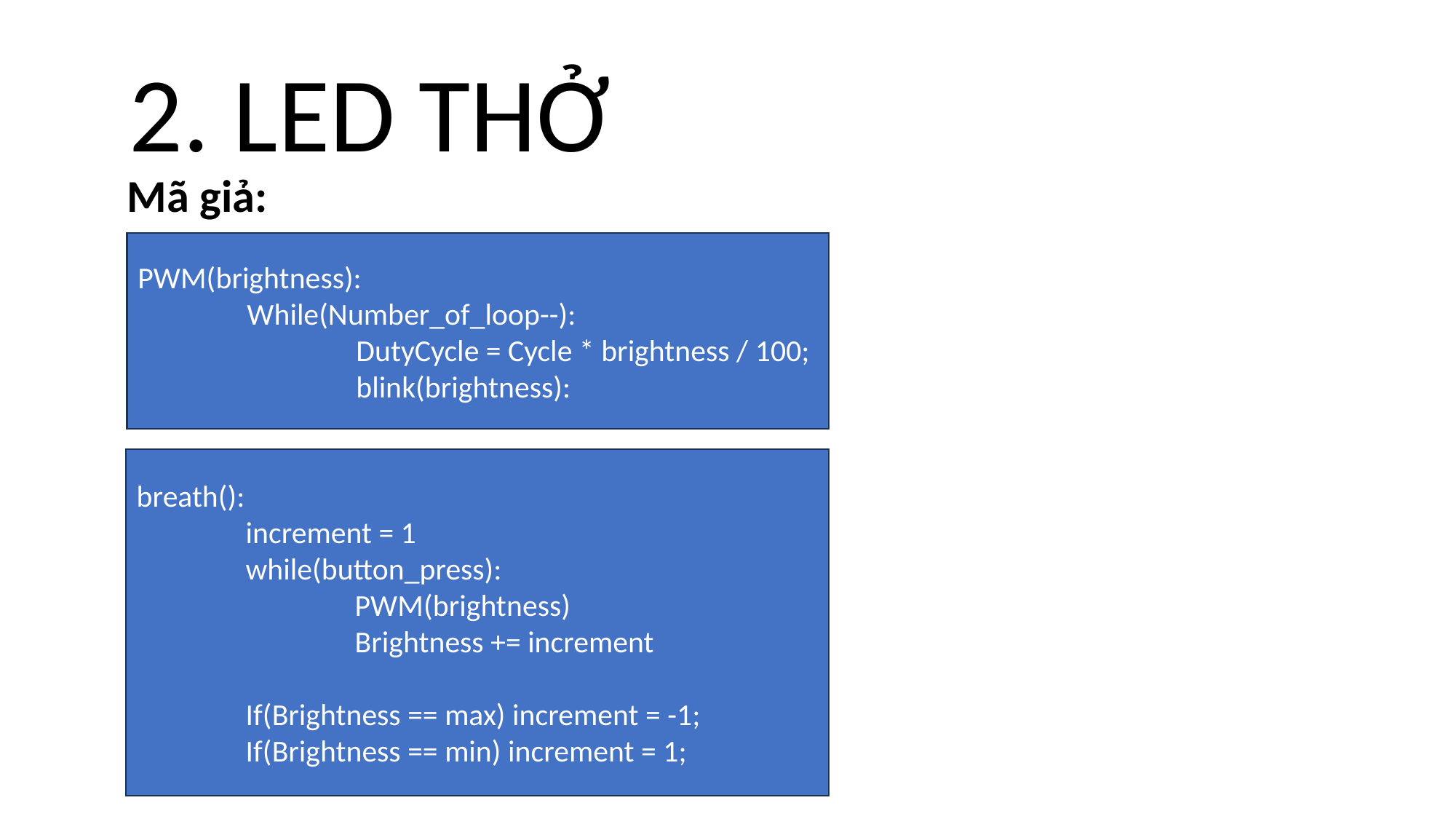

2. LED THỞ
Mã giả:

PWM(brightness):
	While(Number_of_loop--):
		DutyCycle = Cycle * brightness / 100;
		blink(brightness):
breath():
	increment = 1
	while(button_press):
		PWM(brightness)
		Brightness += increment

	If(Brightness == max) increment = -1;
	If(Brightness == min) increment = 1;